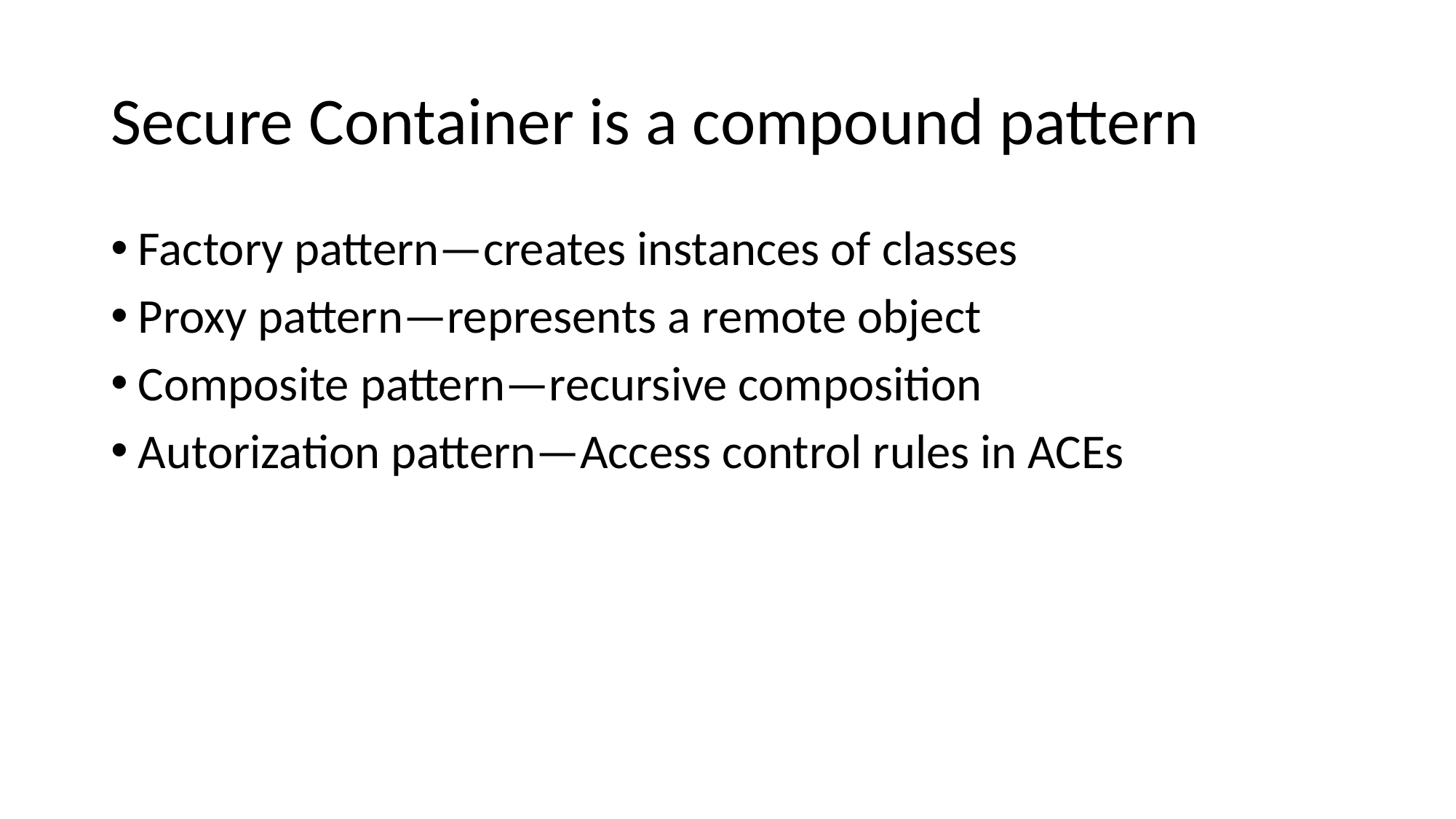

# Secure Container is a compound pattern
Factory pattern—creates instances of classes
Proxy pattern—represents a remote object
Composite pattern—recursive composition
Autorization pattern—Access control rules in ACEs